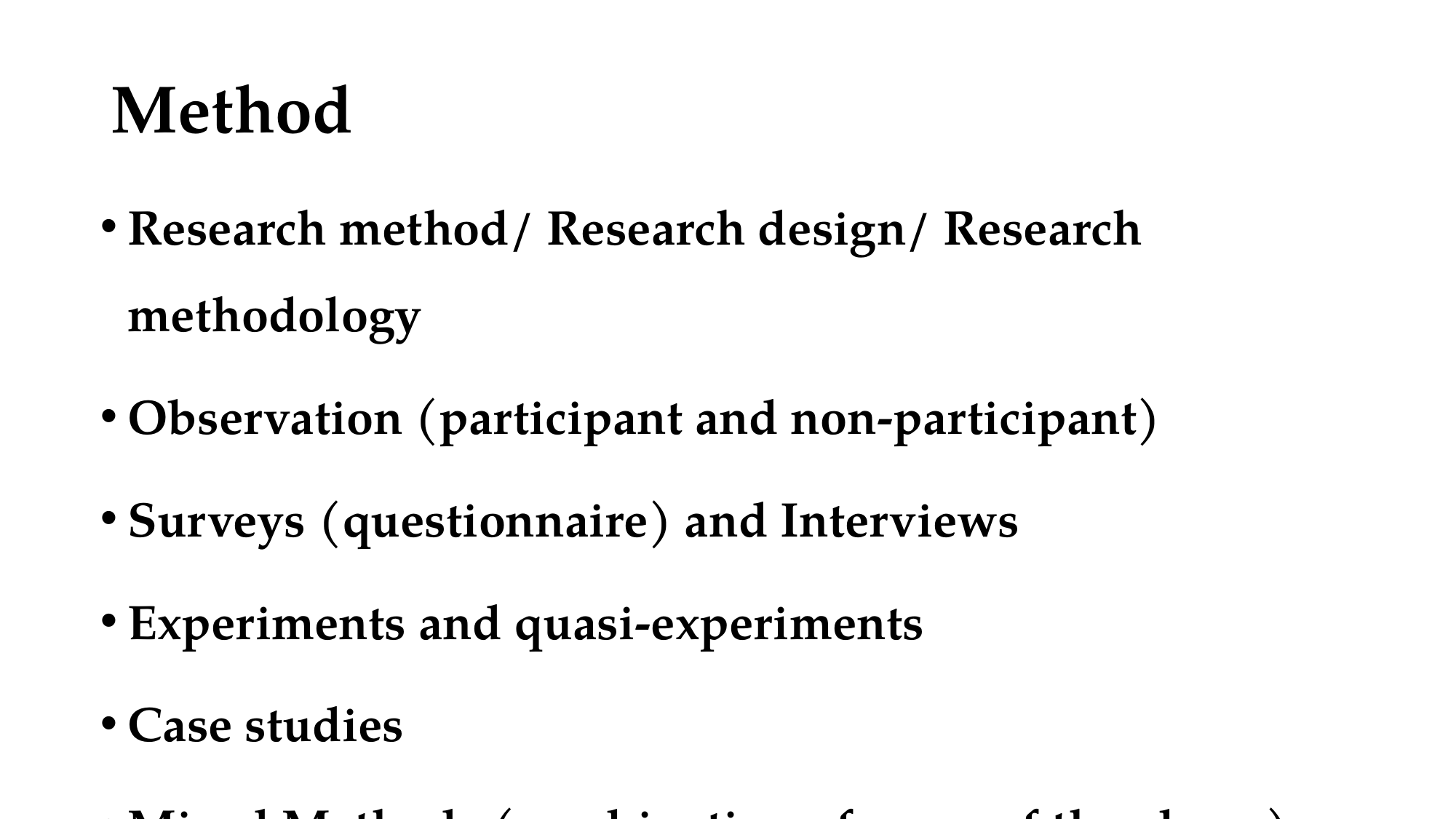

# Method
Research method/ Research design/ Research methodology
Observation (participant and non-participant)
Surveys (questionnaire) and Interviews
Experiments and quasi-experiments
Case studies
Mixed Methods (combination of some of the above)